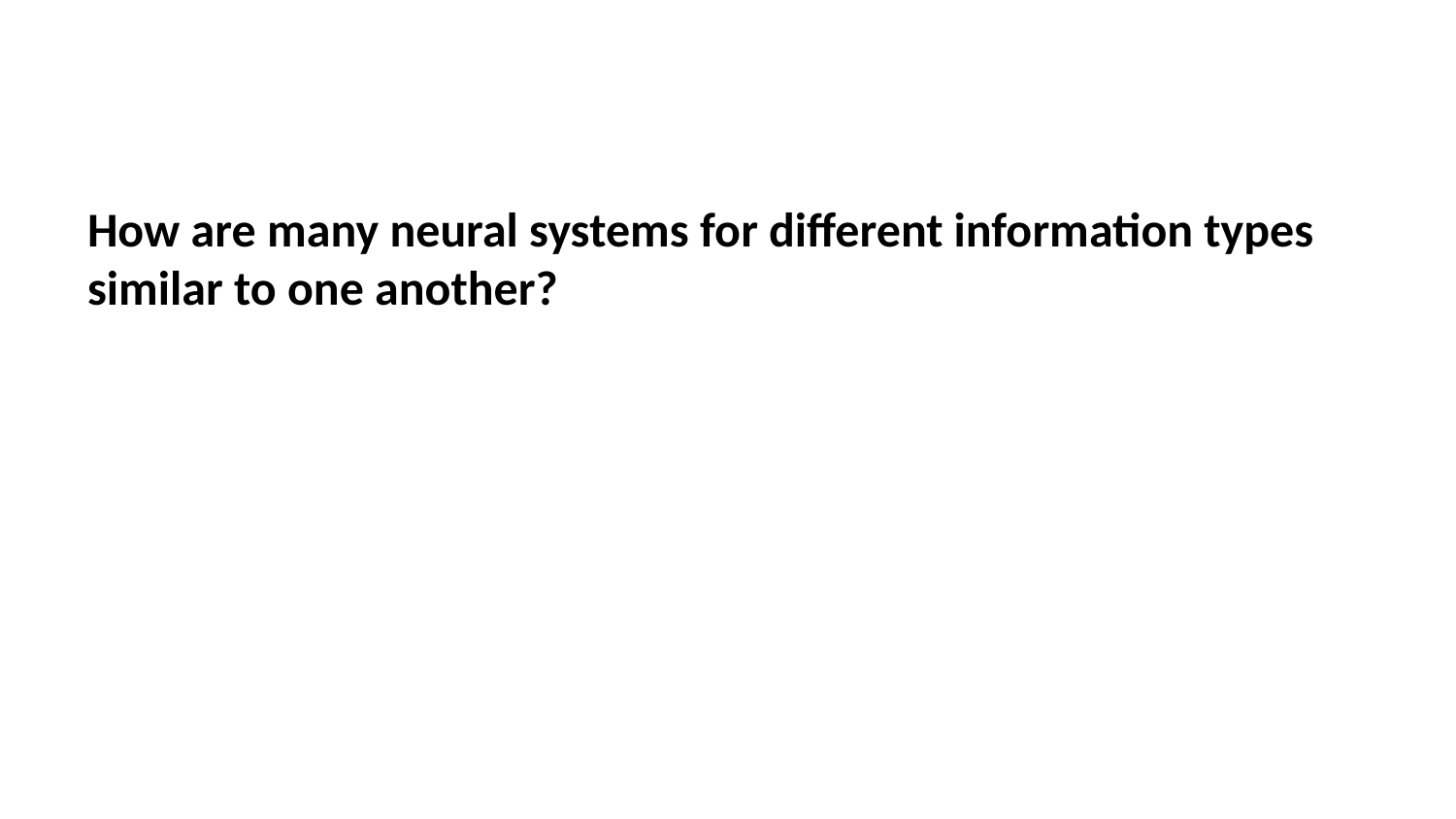

How are many neural systems for different information types similar to one another?